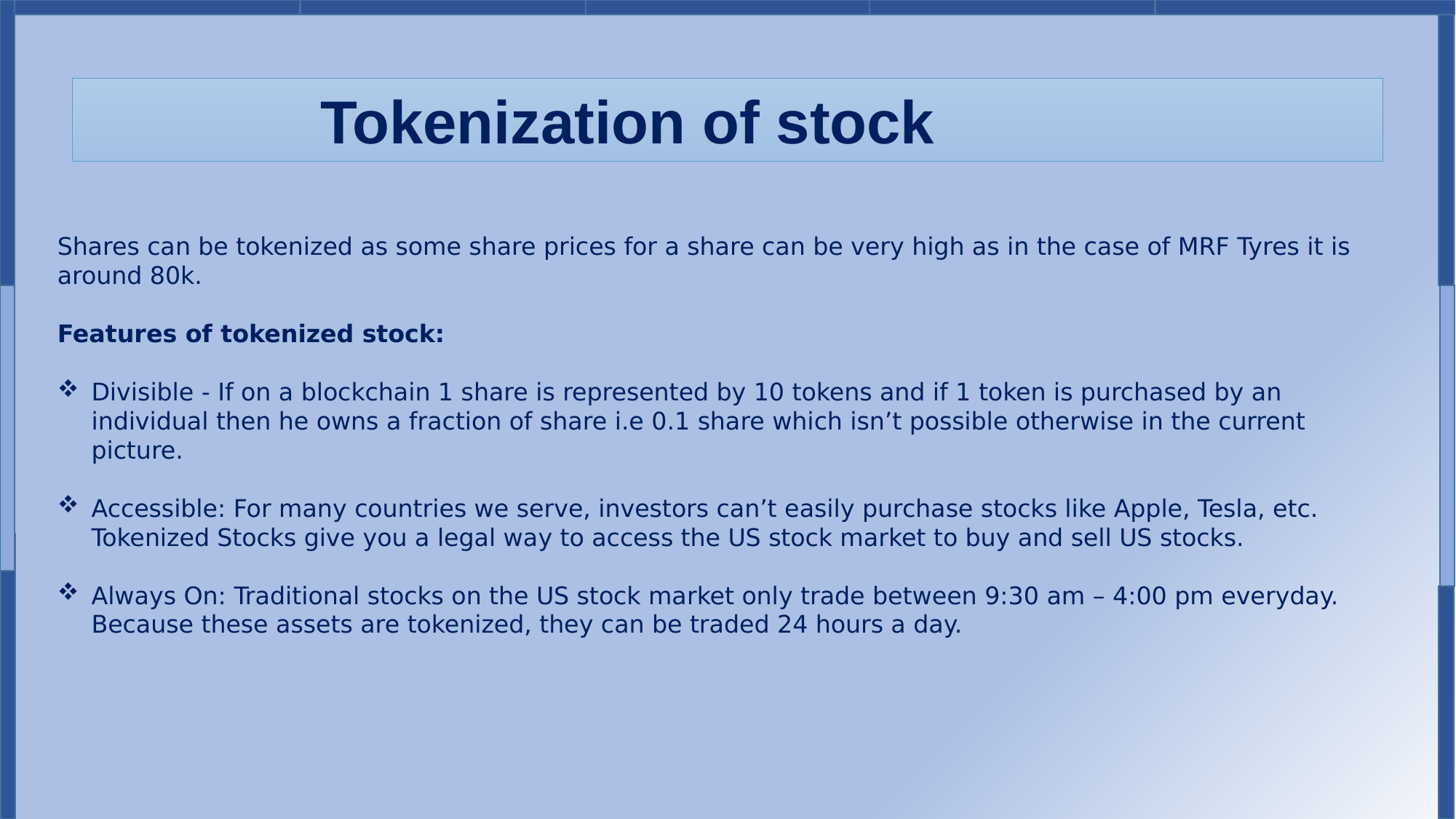

Tokenization of stock
Shares can be tokenized as some share prices for a share can be very high as in the case of MRF Tyres it is around 80k.

Features of tokenized stock:

Divisible - If on a blockchain 1 share is represented by 10 tokens and if 1 token is purchased by an individual then he owns a fraction of share i.e 0.1 share which isn’t possible otherwise in the current picture.

Accessible: For many countries we serve, investors can’t easily purchase stocks like Apple, Tesla, etc. Tokenized Stocks give you a legal way to access the US stock market to buy and sell US stocks.

Always On: Traditional stocks on the US stock market only trade between 9:30 am – 4:00 pm everyday. Because these assets are tokenized, they can be traded 24 hours a day.